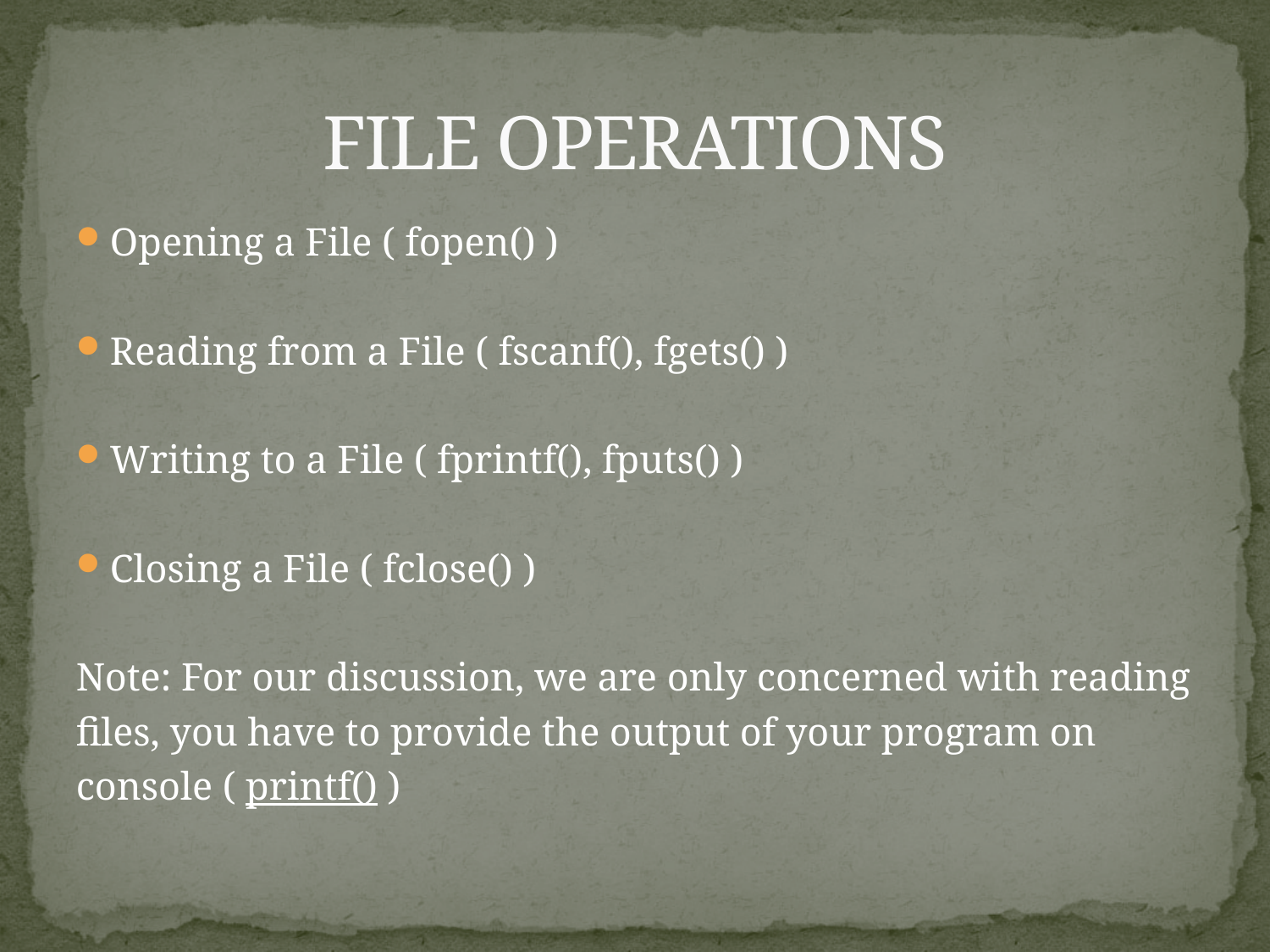

# FILE OPERATIONS
Opening a File ( fopen() )

Reading from a File ( fscanf(), fgets() )

Writing to a File ( fprintf(), fputs() )

Closing a File ( fclose() )

Note: For our discussion, we are only concerned with reading
files, you have to provide the output of your program on
console ( printf() )